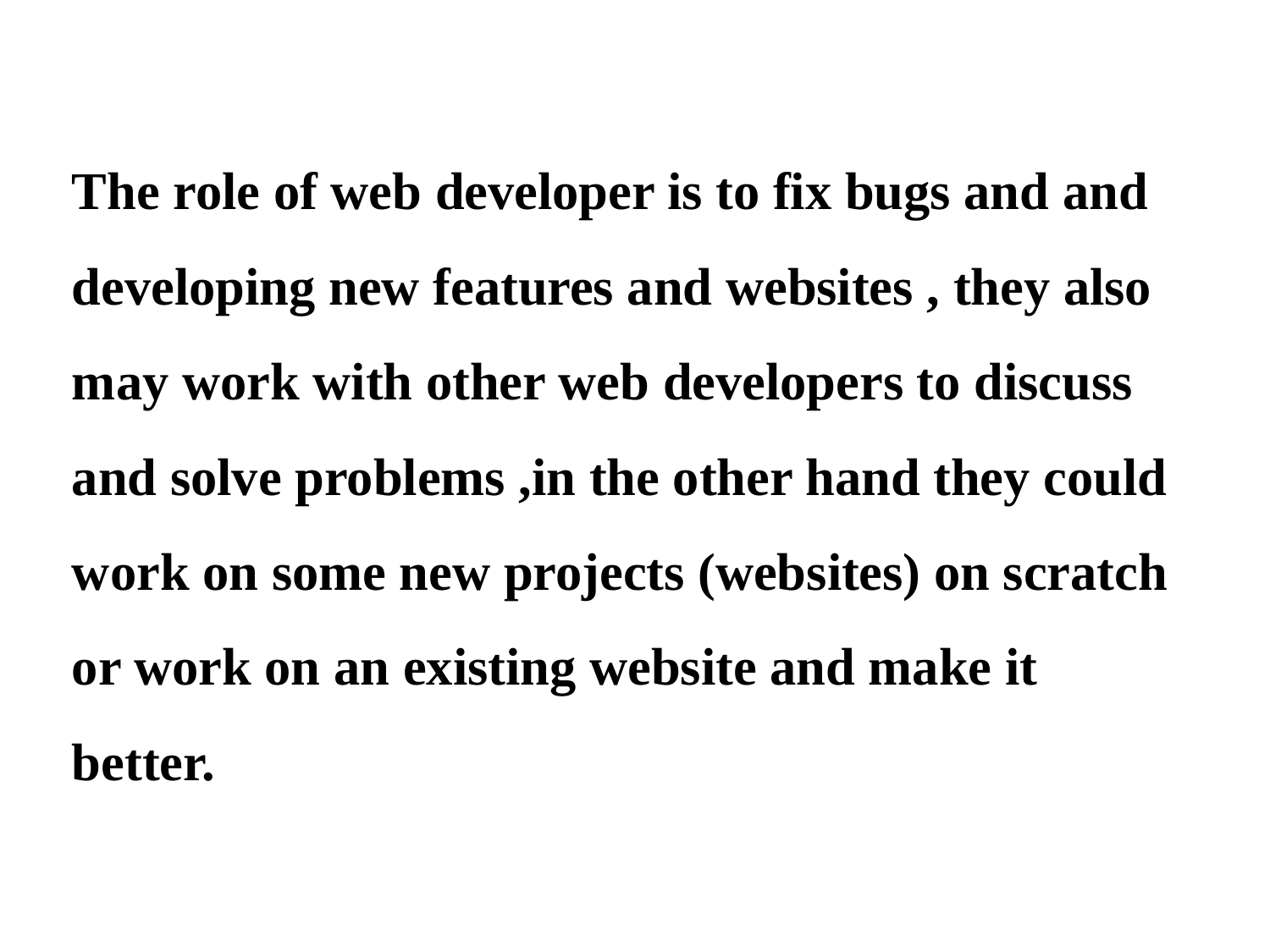

The role of web developer is to fix bugs and and developing new features and websites , they also may work with other web developers to discuss and solve problems ,in the other hand they could work on some new projects (websites) on scratch or work on an existing website and make it better.